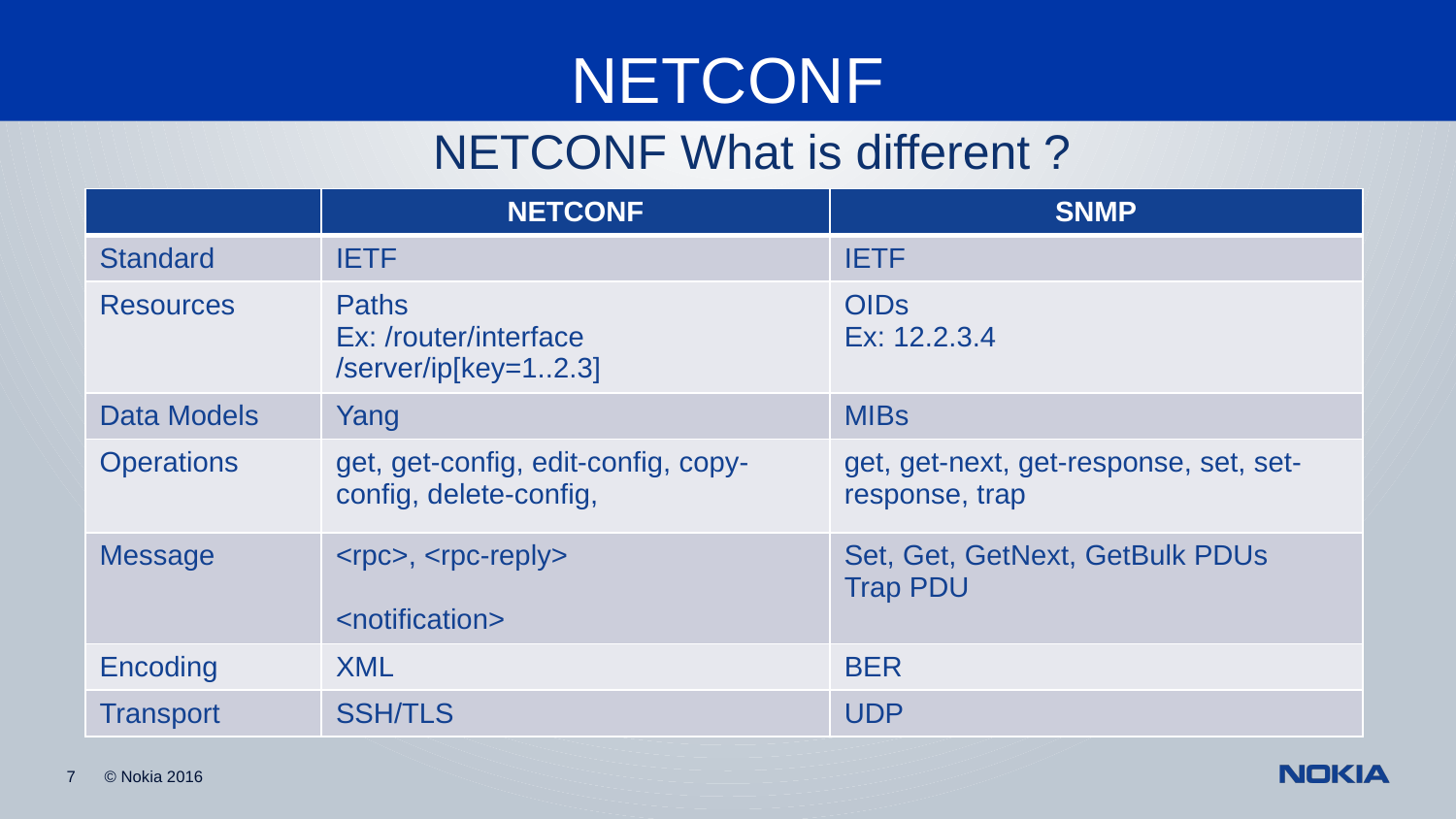

NETCONF
#
NETCONF What is different ?
|  | NETCONF | SNMP |
| --- | --- | --- |
| Standard | IETF | IETF |
| Resources | Paths Ex: /router/interface /server/ip[key=1..2.3] | OIDs Ex: 12.2.3.4 |
| Data Models | Yang | MIBs |
| Operations | get, get-config, edit-config, copy-config, delete-config, | get, get-next, get-response, set, set-response, trap |
| Message | <rpc>, <rpc-reply> <notification> | Set, Get, GetNext, GetBulk PDUs Trap PDU |
| Encoding | XML | BER |
| Transport | SSH/TLS | UDP |